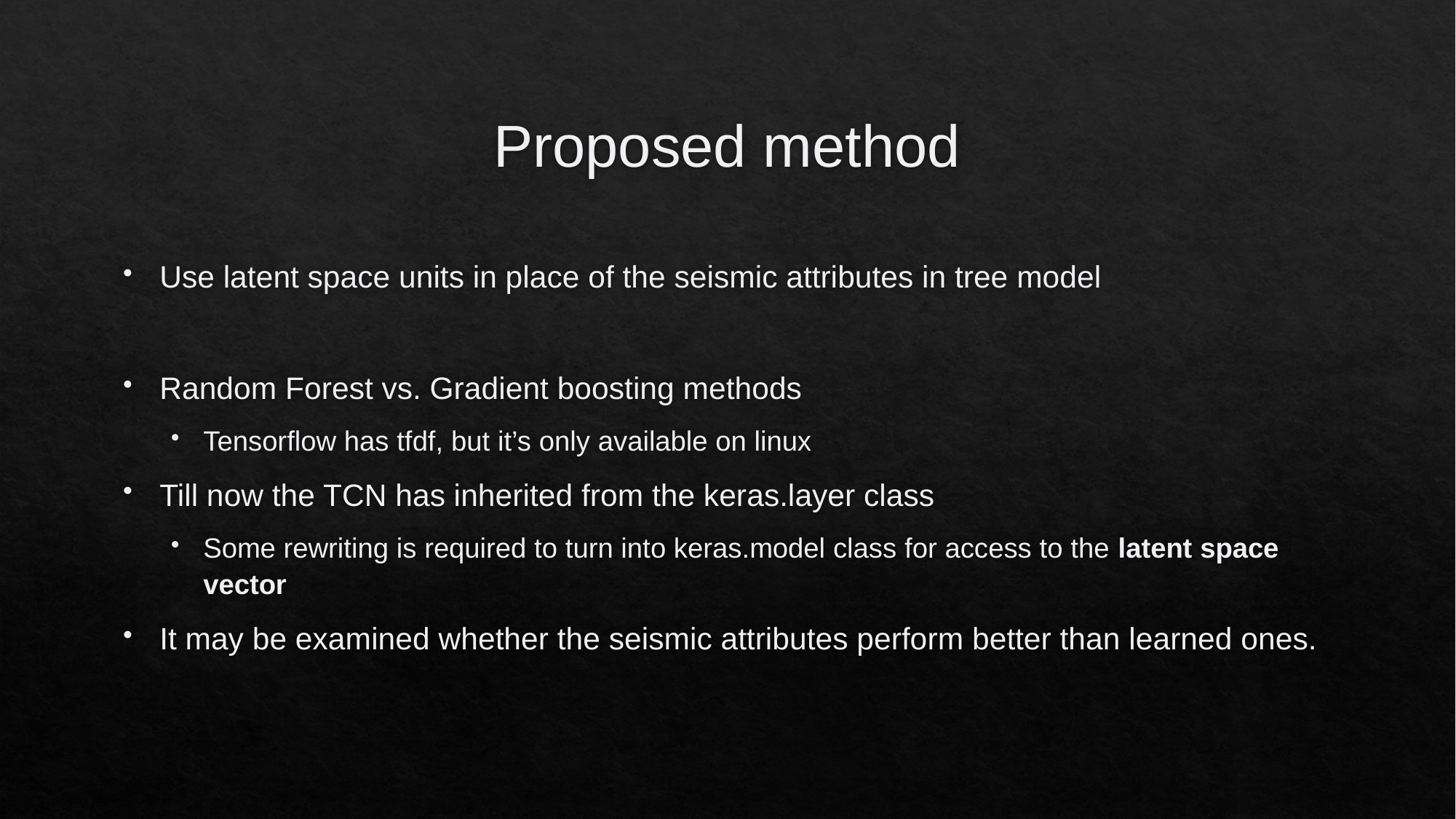

# Proposed method
Use latent space units in place of the seismic attributes in tree model

Random Forest vs. Gradient boosting methods
Tensorflow has tfdf, but it’s only available on linux
Till now the TCN has inherited from the keras.layer class
Some rewriting is required to turn into keras.model class for access to the latent space vector
It may be examined whether the seismic attributes perform better than learned ones.